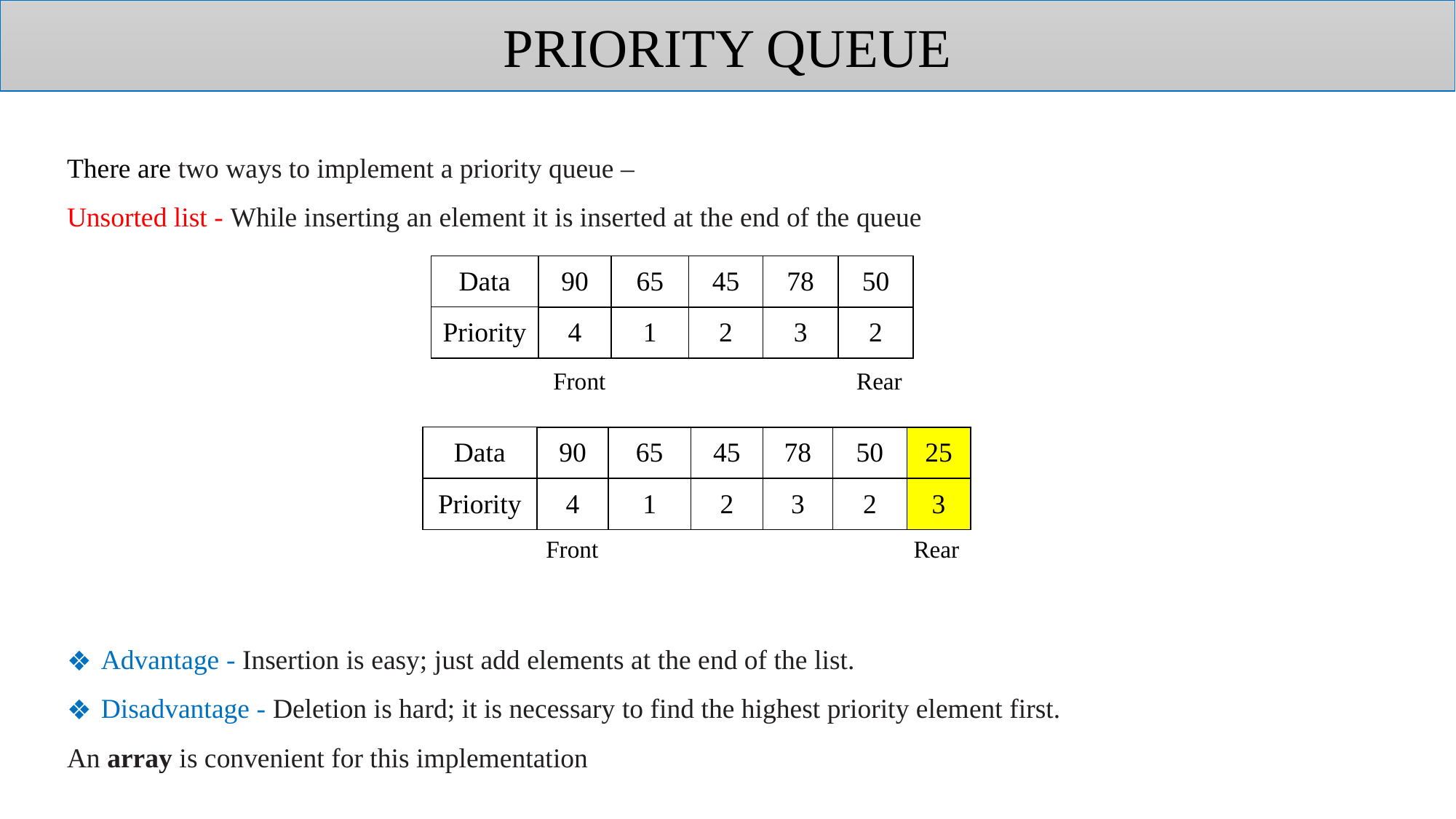

PRIORITY QUEUE
There are two ways to implement a priority queue –
Unsorted list - While inserting an element it is inserted at the end of the queue

Advantage - Insertion is easy; just add elements at the end of the list.
Disadvantage - Deletion is hard; it is necessary to find the highest priority element first.
An array is convenient for this implementation
| Data | 90 | 65 | 45 | 78 | 50 |
| --- | --- | --- | --- | --- | --- |
| Priority | 4 | 1 | 2 | 3 | 2 |
Front
Rear
| Data | 90 | 65 | 45 | 78 | 50 | 25 |
| --- | --- | --- | --- | --- | --- | --- |
| Priority | 4 | 1 | 2 | 3 | 2 | 3 |
Front
Rear